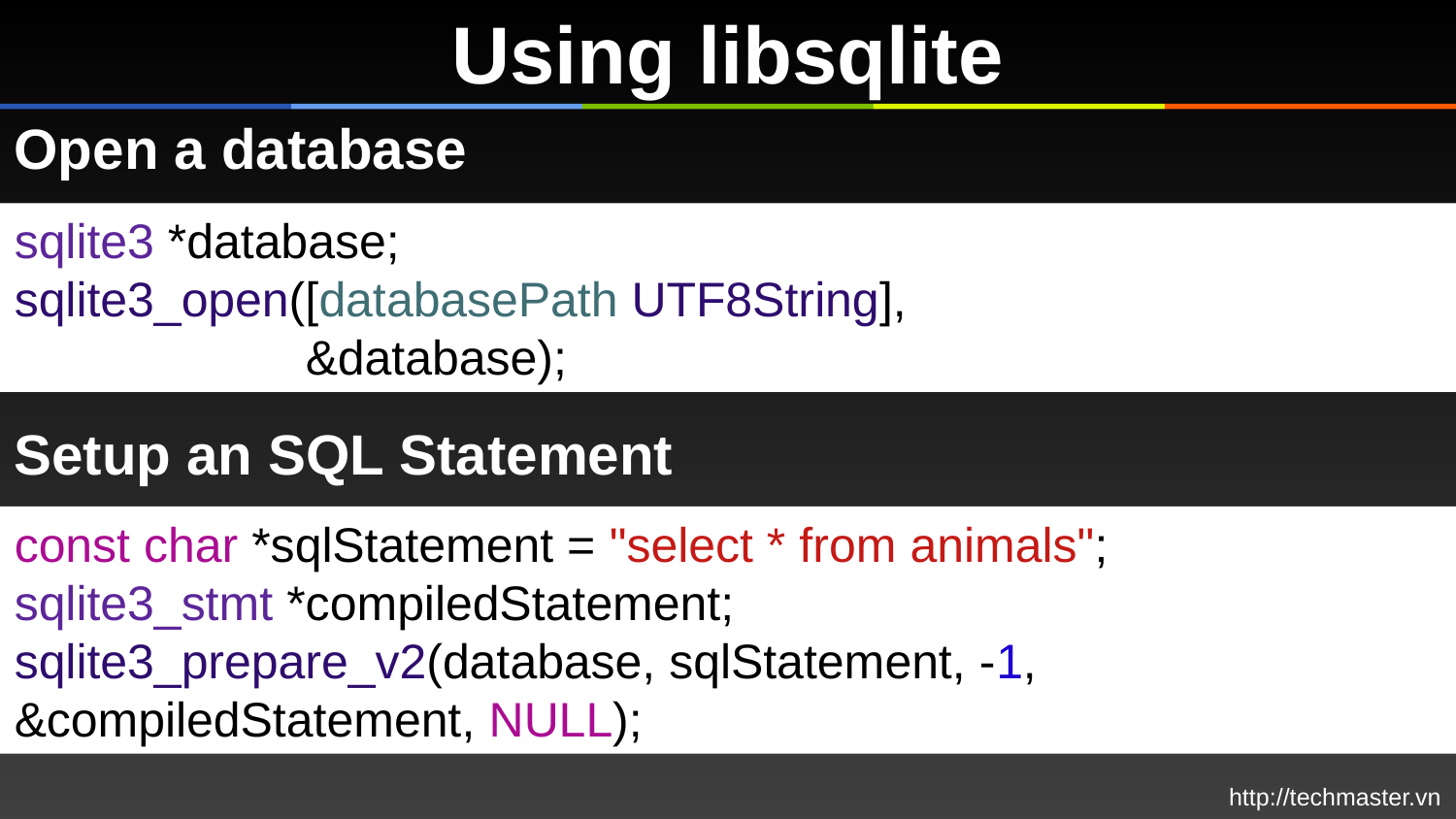

# Using libsqlite
Open a database
sqlite3 *database;
sqlite3_open([databasePath UTF8String], 					&database);
Setup an SQL Statement
const char *sqlStatement = "select * from animals";
sqlite3_stmt *compiledStatement;
sqlite3_prepare_v2(database, sqlStatement, -1, &compiledStatement, NULL);